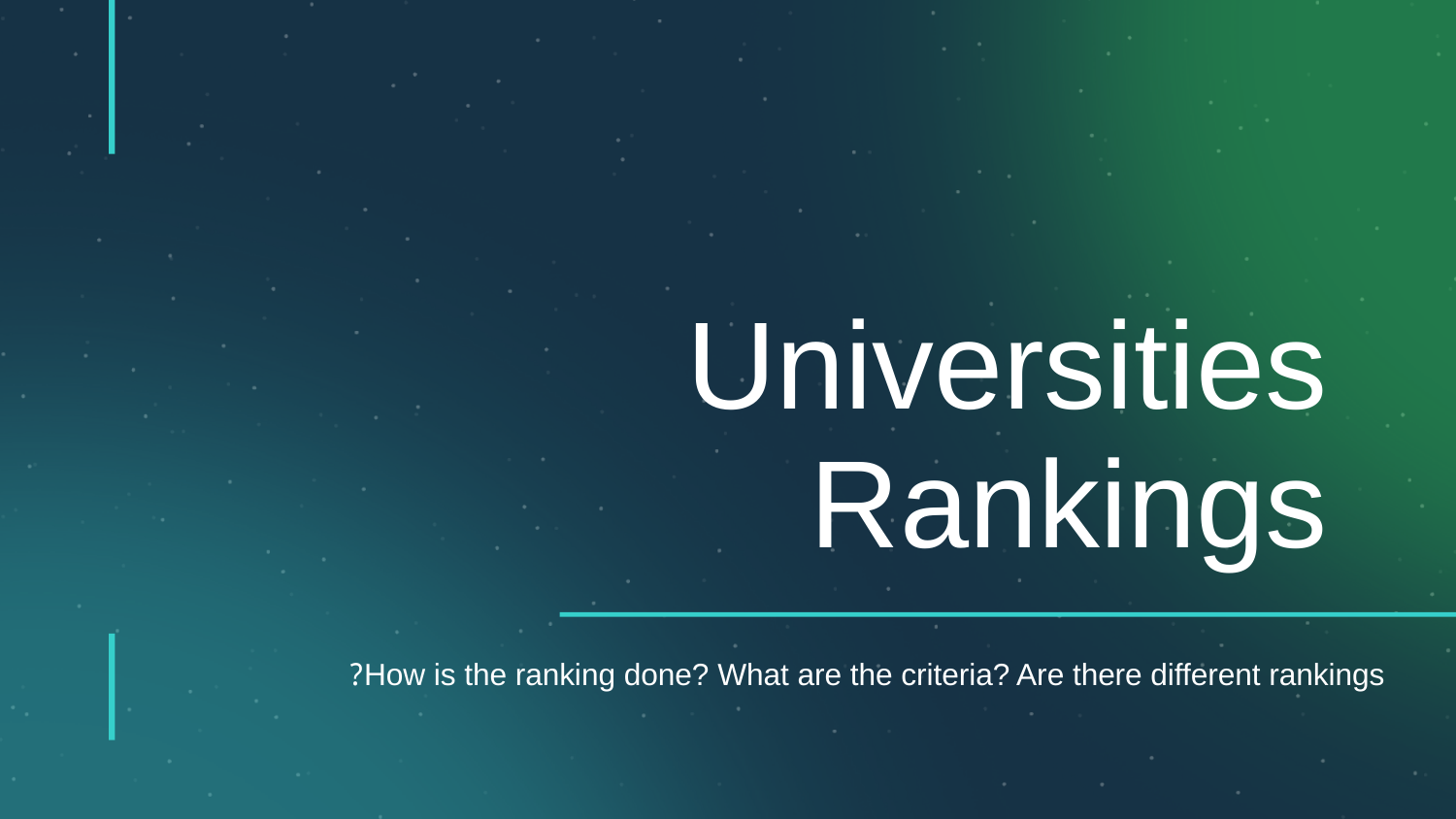

# Universities Rankings
How is the ranking done? What are the criteria? Are there different rankings?